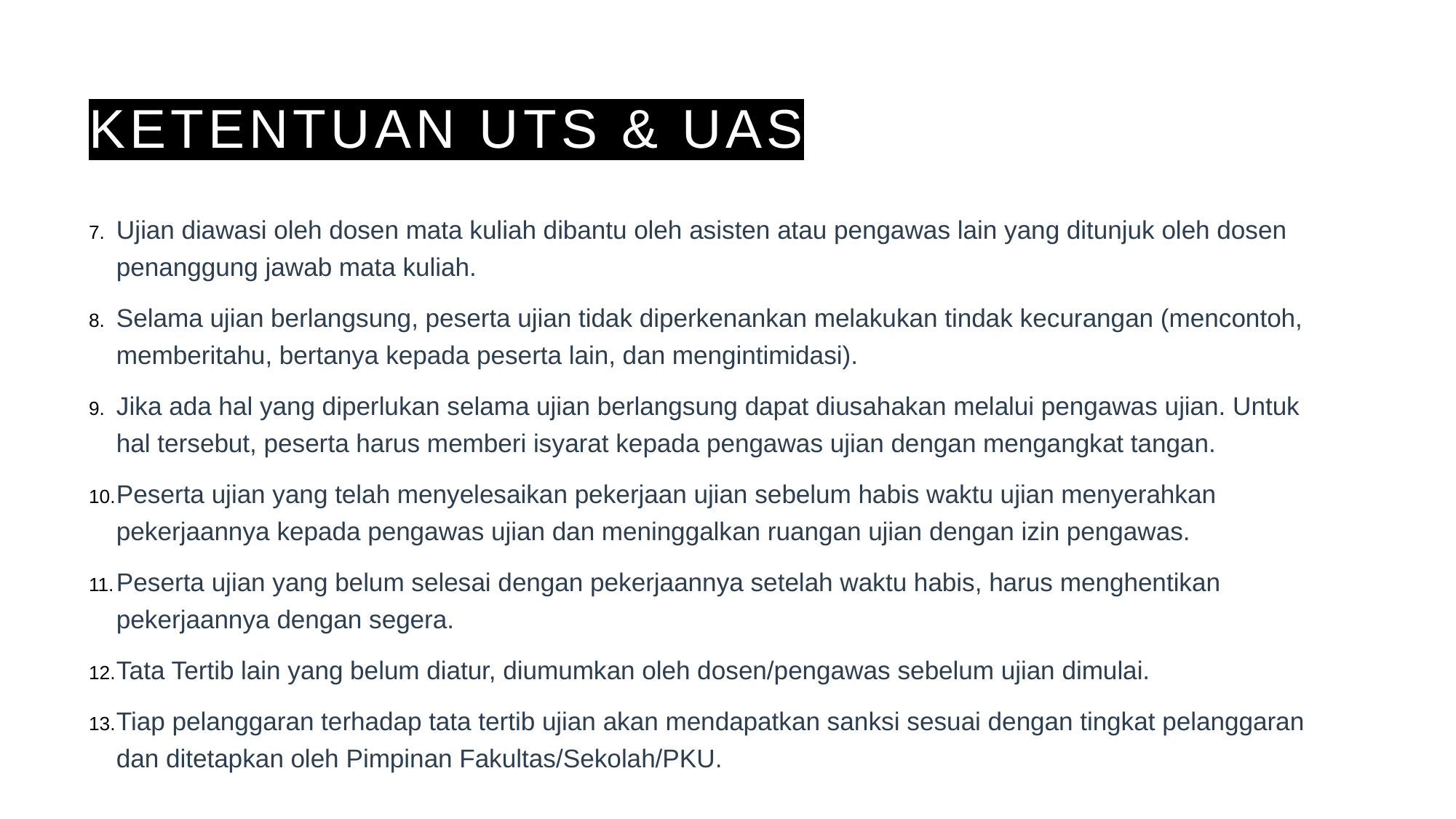

# Ketentuan UTS & UAS
Ujian diawasi oleh dosen mata kuliah dibantu oleh asisten atau pengawas lain yang ditunjuk oleh dosen penanggung jawab mata kuliah.
Selama ujian berlangsung, peserta ujian tidak diperkenankan melakukan tindak kecurangan (mencontoh, memberitahu, bertanya kepada peserta lain, dan mengintimidasi).
Jika ada hal yang diperlukan selama ujian berlangsung dapat diusahakan melalui pengawas ujian. Untuk hal tersebut, peserta harus memberi isyarat kepada pengawas ujian dengan mengangkat tangan.
Peserta ujian yang telah menyelesaikan pekerjaan ujian sebelum habis waktu ujian menyerahkan pekerjaannya kepada pengawas ujian dan meninggalkan ruangan ujian dengan izin pengawas.
Peserta ujian yang belum selesai dengan pekerjaannya setelah waktu habis, harus menghentikan pekerjaannya dengan segera.
Tata Tertib lain yang belum diatur, diumumkan oleh dosen/pengawas sebelum ujian dimulai.
Tiap pelanggaran terhadap tata tertib ujian akan mendapatkan sanksi sesuai dengan tingkat pelanggaran dan ditetapkan oleh Pimpinan Fakultas/Sekolah/PKU.